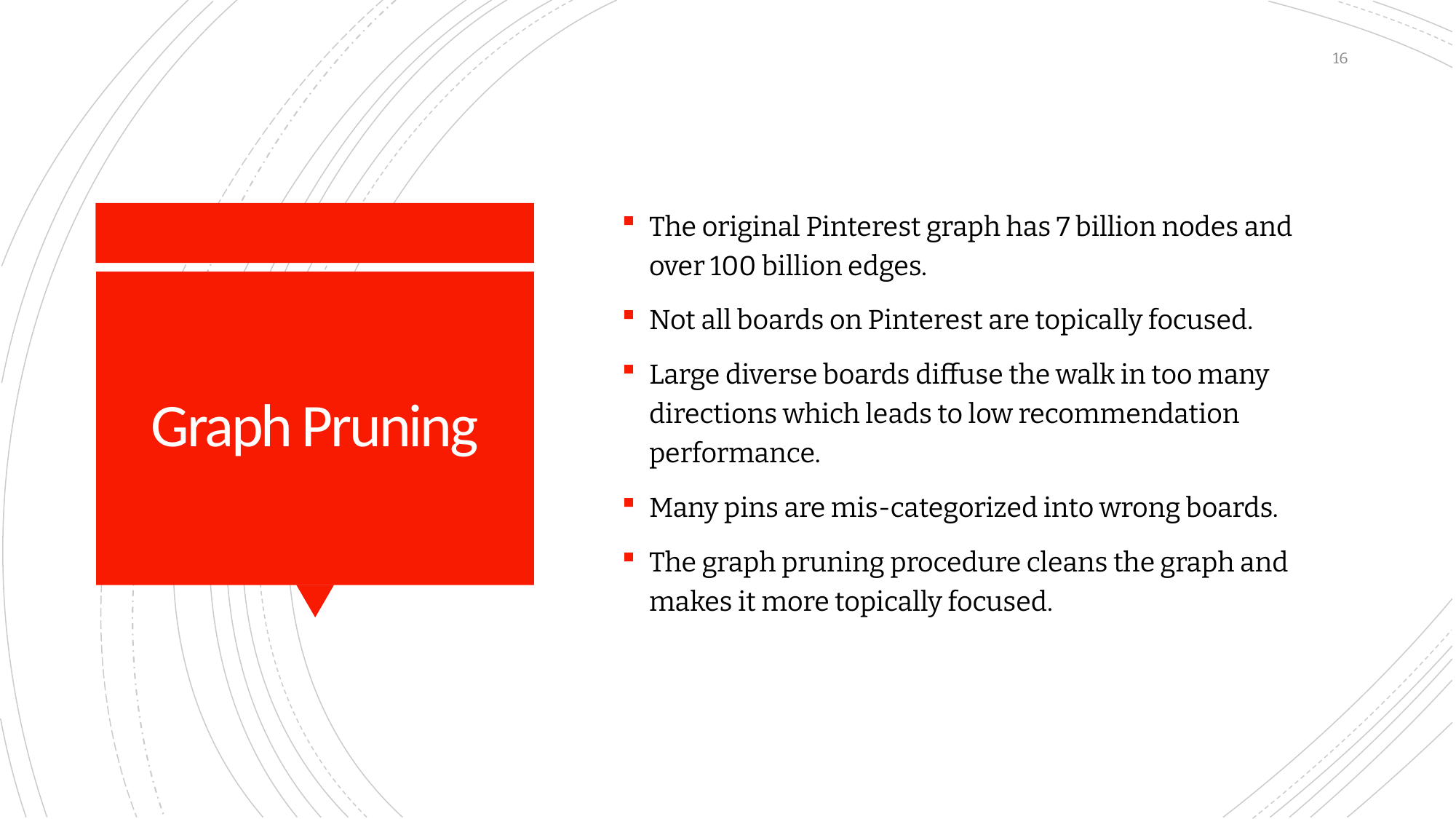

16
The original Pinterest graph has 7 billion nodes and over 100 billion edges.
Not all boards on Pinterest are topically focused.
Large diverse boards diffuse the walk in too many directions which leads to low recommendation performance.
Many pins are mis-categorized into wrong boards.
The graph pruning procedure cleans the graph and makes it more topically focused.
# Graph Pruning